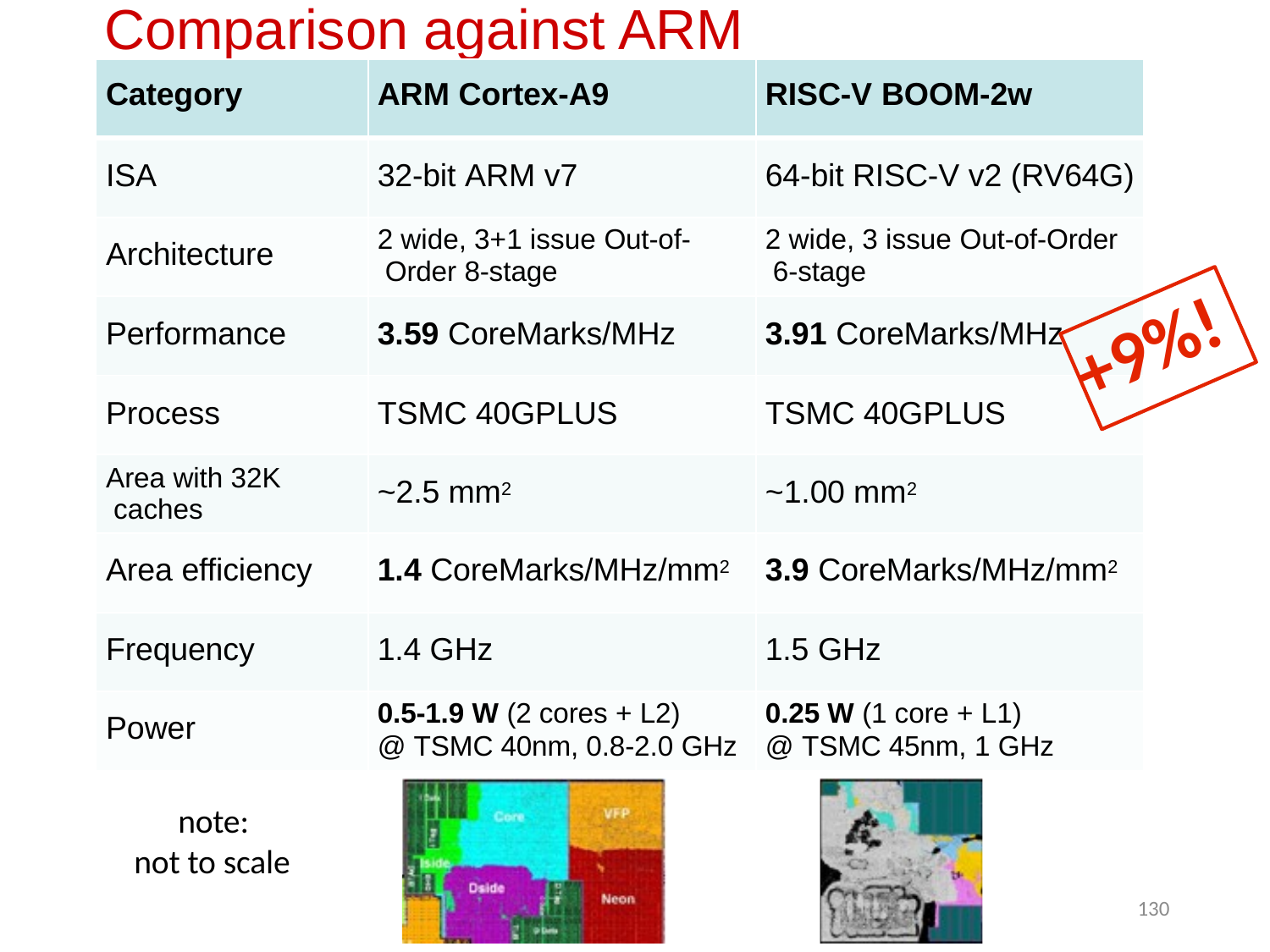

Comparison against ARM
| Category | ARM Cortex-A9 | RISC-V BOOM-2w |
| --- | --- | --- |
| ISA | 32-bit ARM v7 | 64-bit RISC-V v2 (RV64G) |
| Architecture | 2 wide, 3+1 issue Out-of- Order 8-stage | 2 wide, 3 issue Out-of-Order 6-stage |
| Performance | 3.59 CoreMarks/MHz | 3.91 CoreMarks/MHz |
| Process | TSMC 40GPLUS | TSMC 40GPLUS |
| Area with 32K caches | ~2.5 mm2 | ~1.00 mm2 |
| Area efficiency | 1.4 CoreMarks/MHz/mm2 | 3.9 CoreMarks/MHz/mm2 |
| Frequency | 1.4 GHz | 1.5 GHz |
| Power | 0.5-1.9 W (2 cores + L2) @ TSMC 40nm, 0.8-2.0 GHz | 0.25 W (1 core + L1) @ TSMC 45nm, 1 GHz |

+9%!

note:  not to scale
130